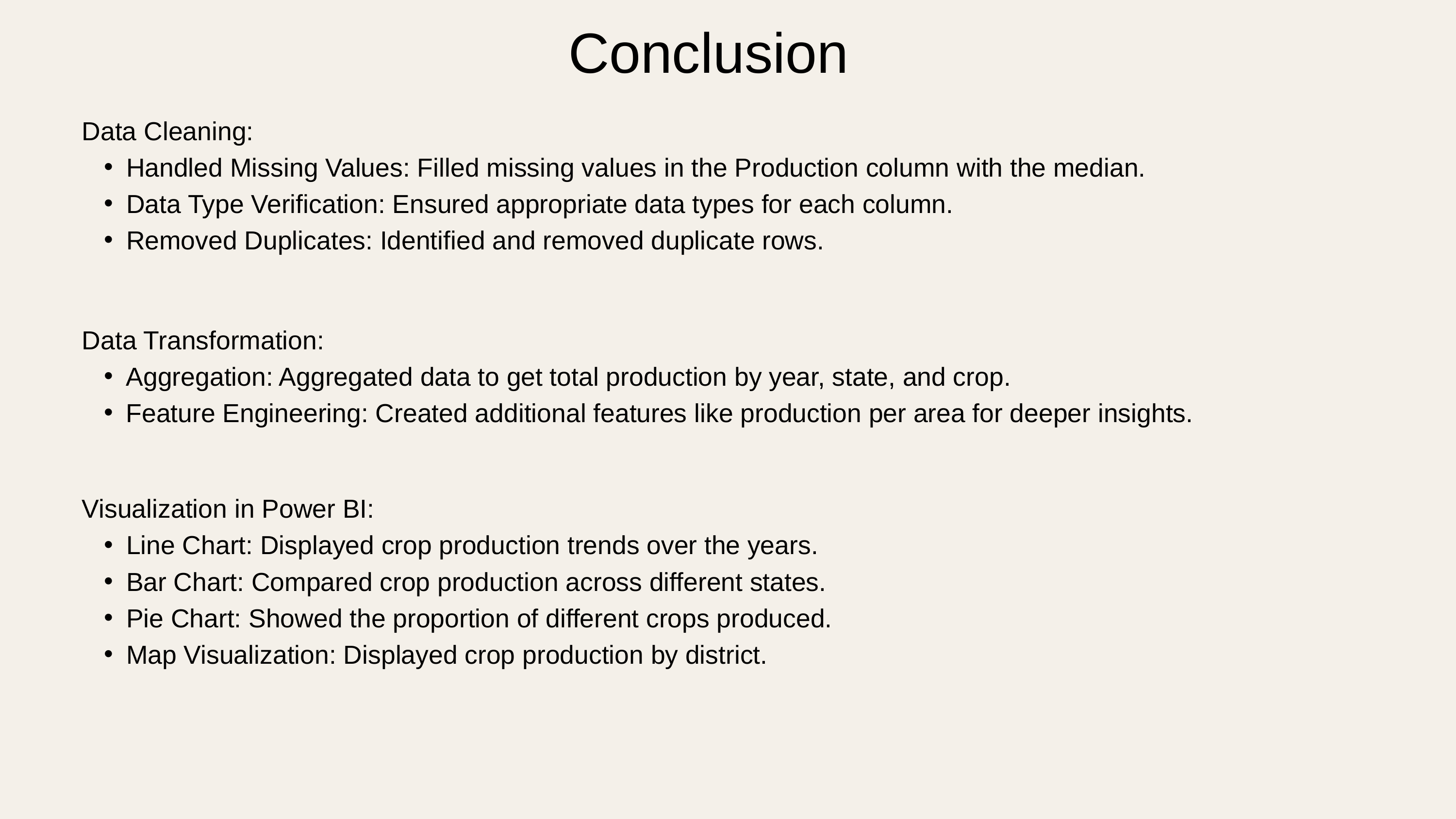

Conclusion
Data Cleaning:
Handled Missing Values: Filled missing values in the Production column with the median.
Data Type Verification: Ensured appropriate data types for each column.
Removed Duplicates: Identified and removed duplicate rows.

Data Transformation:
Aggregation: Aggregated data to get total production by year, state, and crop.
Feature Engineering: Created additional features like production per area for deeper insights.

Visualization in Power BI:
Line Chart: Displayed crop production trends over the years.
Bar Chart: Compared crop production across different states.
Pie Chart: Showed the proportion of different crops produced.
Map Visualization: Displayed crop production by district.